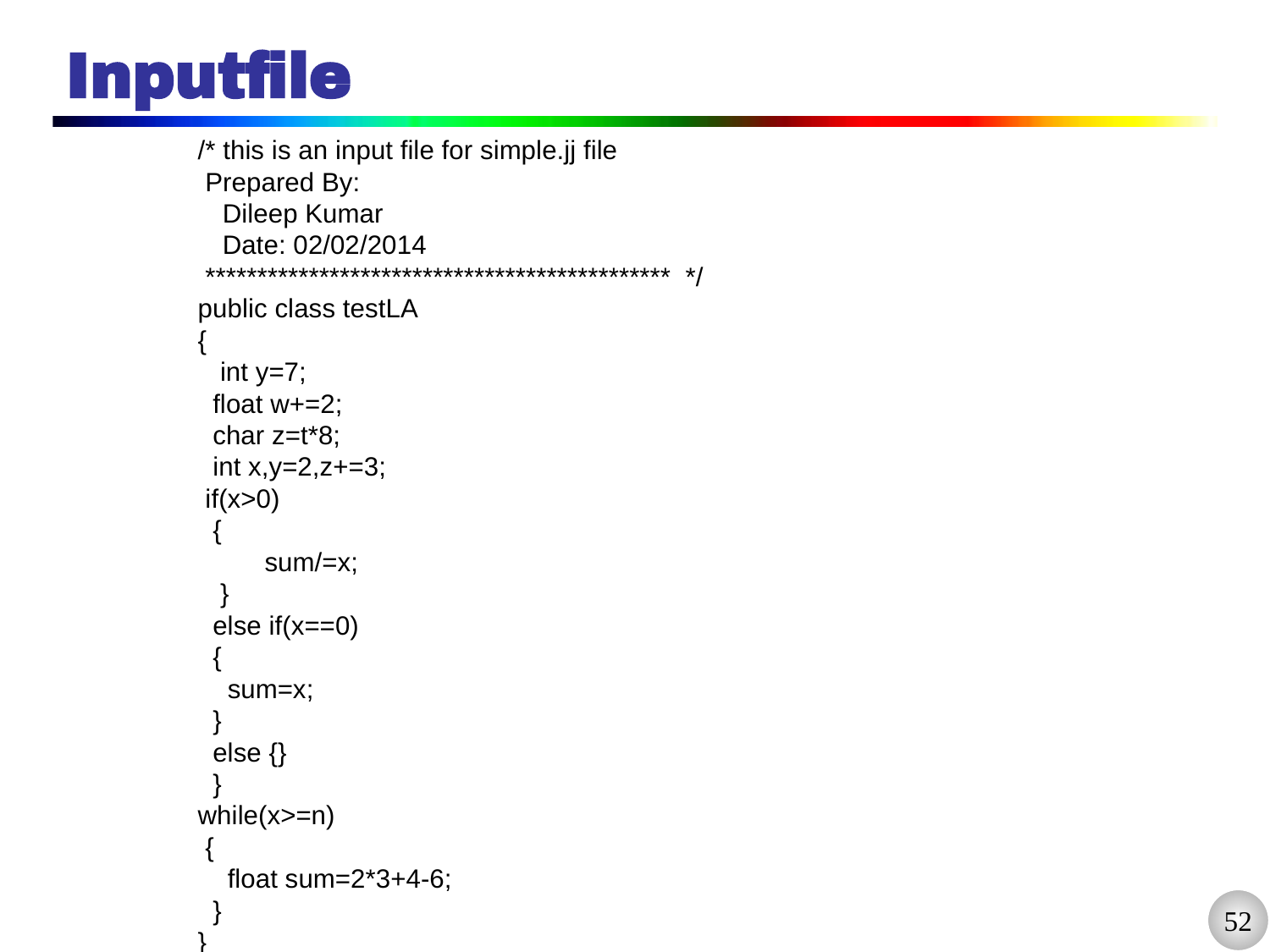

# Inputfile
/* this is an input file for simple.jj file
 Prepared By:
	Dileep Kumar
	Date: 02/02/2014
 *********************************************  */
public class testLA
{
   int y=7;
  float w+=2;
  char z=t*8;
  int x,y=2,z+=3;
 if(x>0)
  {
         sum/=x;
   }
  else if(x==0)
  {
    sum=x;
  }
  else {}
  }
while(x>=n)
 {
    float sum=2*3+4-6;
  }
}